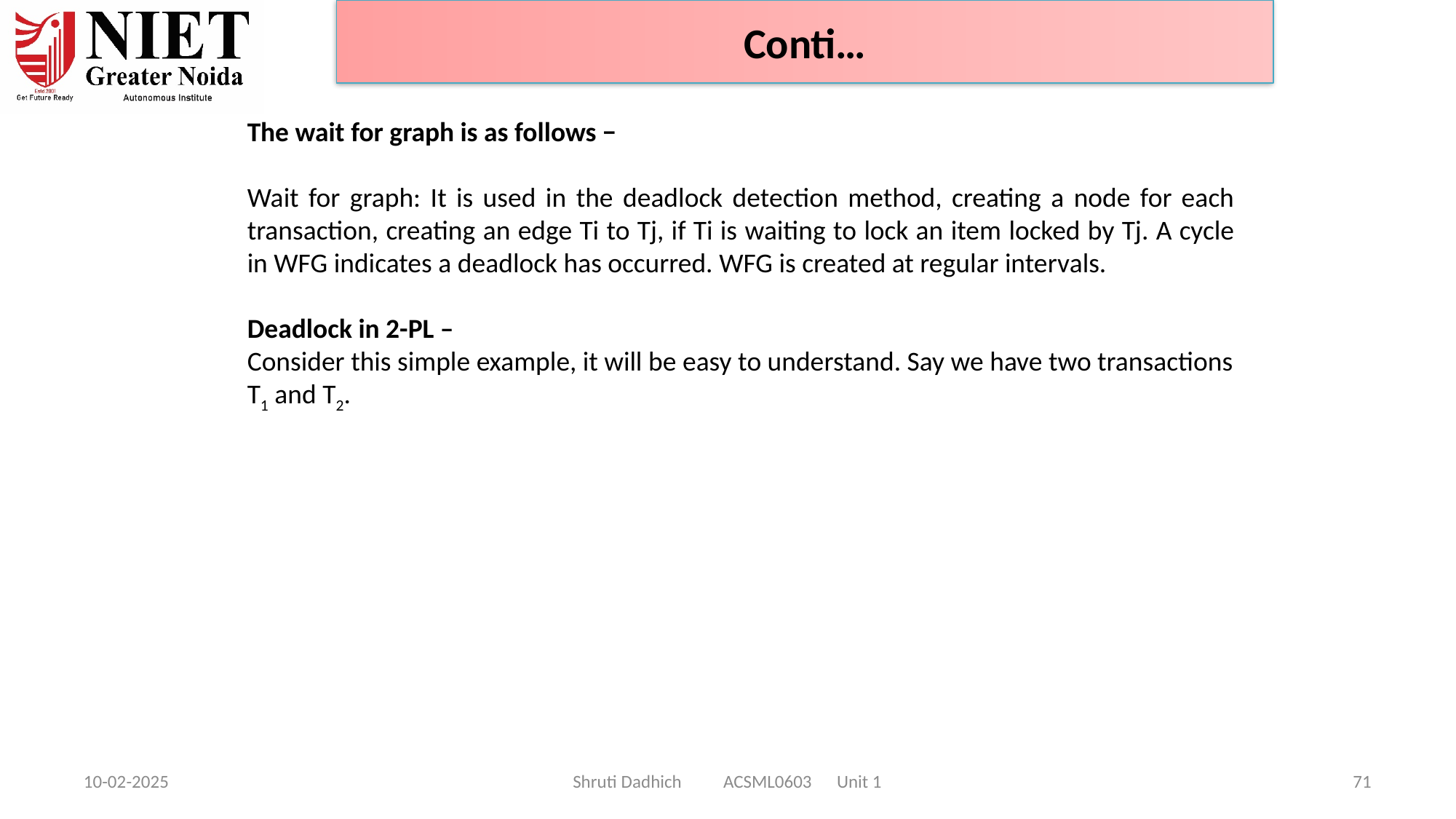

Conti…
The wait for graph is as follows −

Wait for graph: It is used in the deadlock detection method, creating a node for each transaction, creating an edge Ti to Tj, if Ti is waiting to lock an item locked by Tj. A cycle in WFG indicates a deadlock has occurred. WFG is created at regular intervals.

Deadlock in 2-PL – 
Consider this simple example, it will be easy to understand. Say we have two transactions T1 and T2.

10-02-2025
Shruti Dadhich          ACSML0603      Unit 1
71